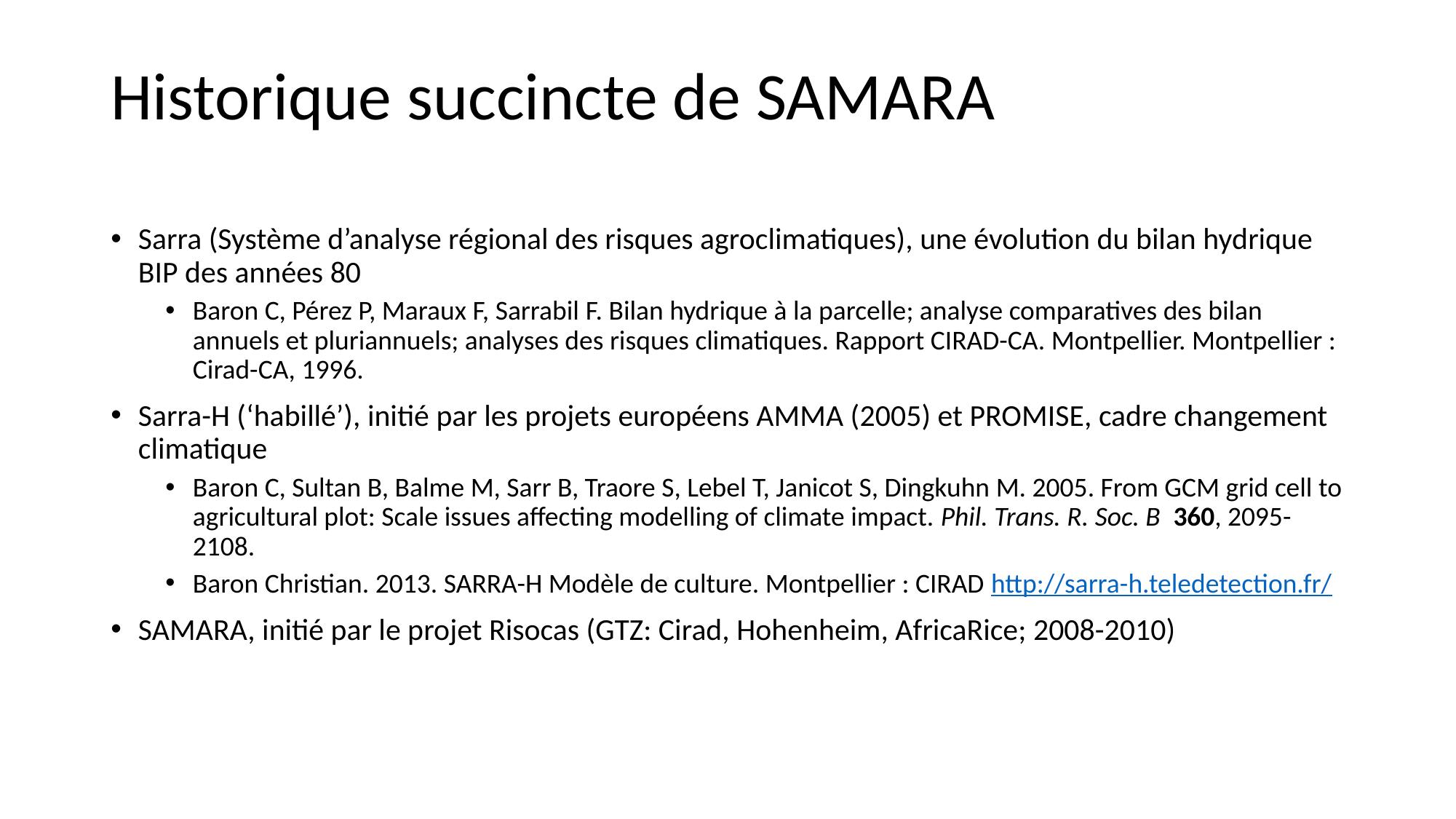

# Historique succincte de SAMARA
Sarra (Système d’analyse régional des risques agroclimatiques), une évolution du bilan hydrique BIP des années 80
Baron C, Pérez P, Maraux F, Sarrabil F. Bilan hydrique à la parcelle; analyse comparatives des bilan annuels et pluriannuels; analyses des risques climatiques. Rapport CIRAD-CA. Montpellier. Montpellier : Cirad-CA, 1996.
Sarra-H (‘habillé’), initié par les projets européens AMMA (2005) et PROMISE, cadre changement climatique
Baron C, Sultan B, Balme M, Sarr B, Traore S, Lebel T, Janicot S, Dingkuhn M. 2005. From GCM grid cell to agricultural plot: Scale issues affecting modelling of climate impact. Phil. Trans. R. Soc. B  360, 2095-2108.
Baron Christian. 2013. SARRA-H Modèle de culture. Montpellier : CIRAD http://sarra-h.teledetection.fr/
SAMARA, initié par le projet Risocas (GTZ: Cirad, Hohenheim, AfricaRice; 2008-2010)